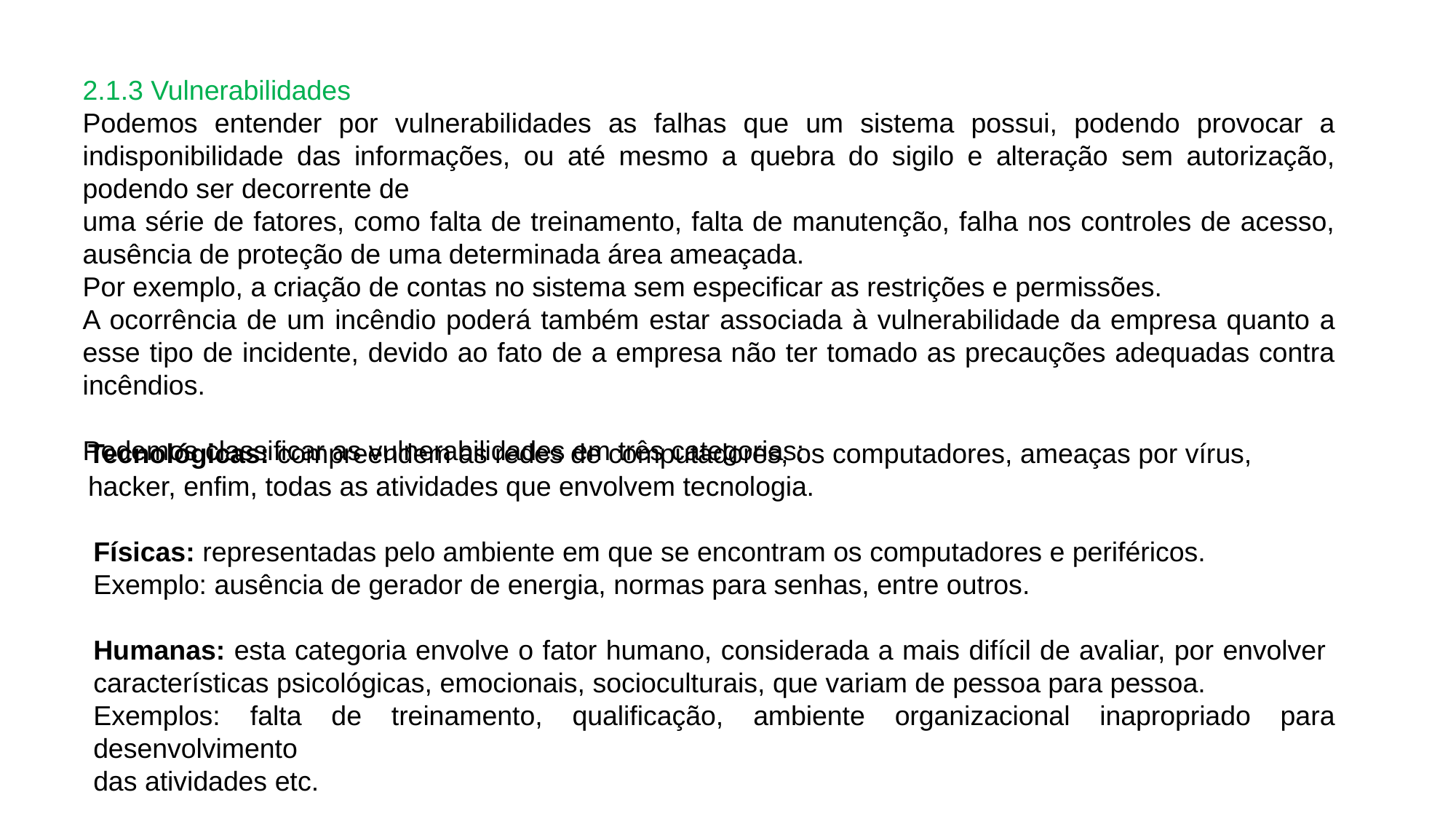

2.1.3 Vulnerabilidades
Podemos entender por vulnerabilidades as falhas que um sistema possui, podendo provocar a indisponibilidade das informações, ou até mesmo a quebra do sigilo e alteração sem autorização, podendo ser decorrente de
uma série de fatores, como falta de treinamento, falta de manutenção, falha nos controles de acesso, ausência de proteção de uma determinada área ameaçada.
Por exemplo, a criação de contas no sistema sem especificar as restrições e permissões.
A ocorrência de um incêndio poderá também estar associada à vulnerabilidade da empresa quanto a esse tipo de incidente, devido ao fato de a empresa não ter tomado as precauções adequadas contra incêndios.

Podemos classificar as vulnerabilidades em três categorias:
Tecnológicas: compreendem as redes de computadores, os computadores, ameaças por vírus, hacker, enfim, todas as atividades que envolvem tecnologia.
Físicas: representadas pelo ambiente em que se encontram os computadores e periféricos.
Exemplo: ausência de gerador de energia, normas para senhas, entre outros.

Humanas: esta categoria envolve o fator humano, considerada a mais difícil de avaliar, por envolver  características psicológicas, emocionais, socioculturais, que variam de pessoa para pessoa.
Exemplos: falta de treinamento, qualificação, ambiente organizacional inapropriado para desenvolvimento
das atividades etc.